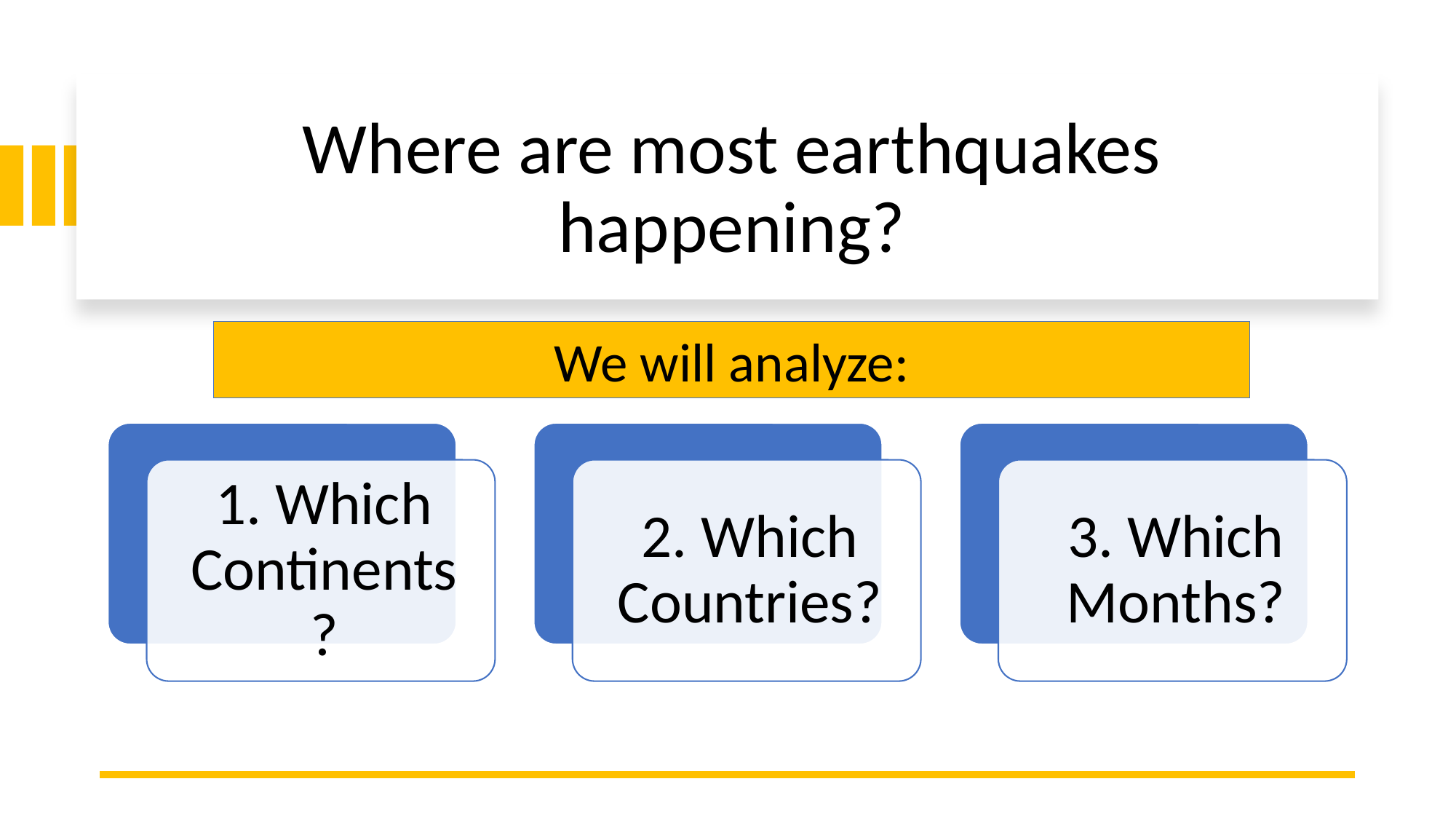

# Where are most earthquakes happening?

We will analyze:
1. Which Continents?
2. Which Countries?
3. Which Months?